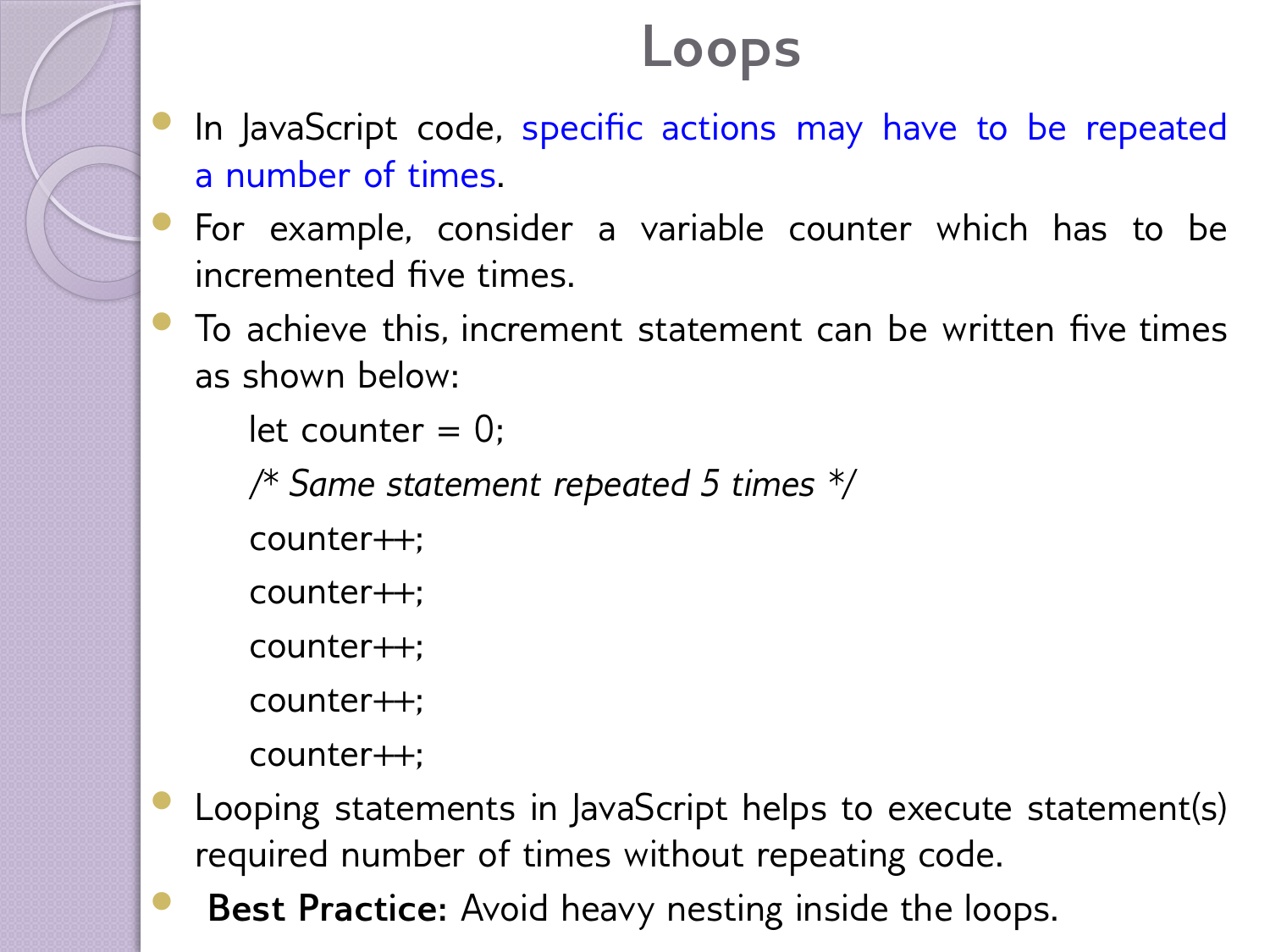

# Loops
In JavaScript code, specific actions may have to be repeated a number of times.
For example, consider a variable counter which has to be incremented five times.
To achieve this, increment statement can be written five times as shown below:
let counter = 0;
/* Same statement repeated 5 times */
counter++;
counter++;
counter++;
counter++;
counter++;
Looping statements in JavaScript helps to execute statement(s) required number of times without repeating code.
 Best Practice: Avoid heavy nesting inside the loops.